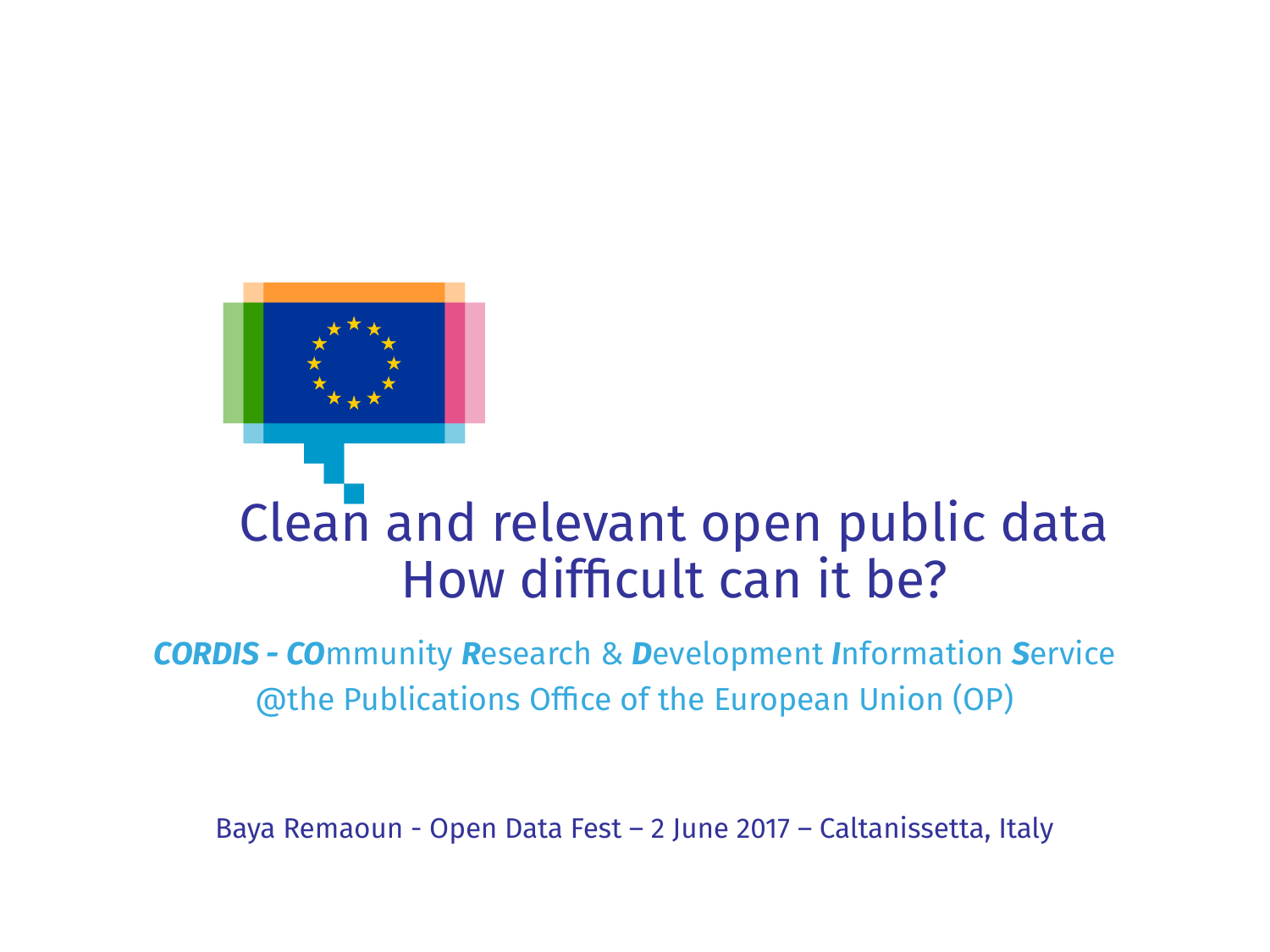

# Clean and relevant open public data How difficult can it be?
CORDIS - COmmunity Research & Development Information Service
@the Publications Office of the European Union (OP)
Baya Remaoun - Open Data Fest – 2 June 2017 – Caltanissetta, Italy